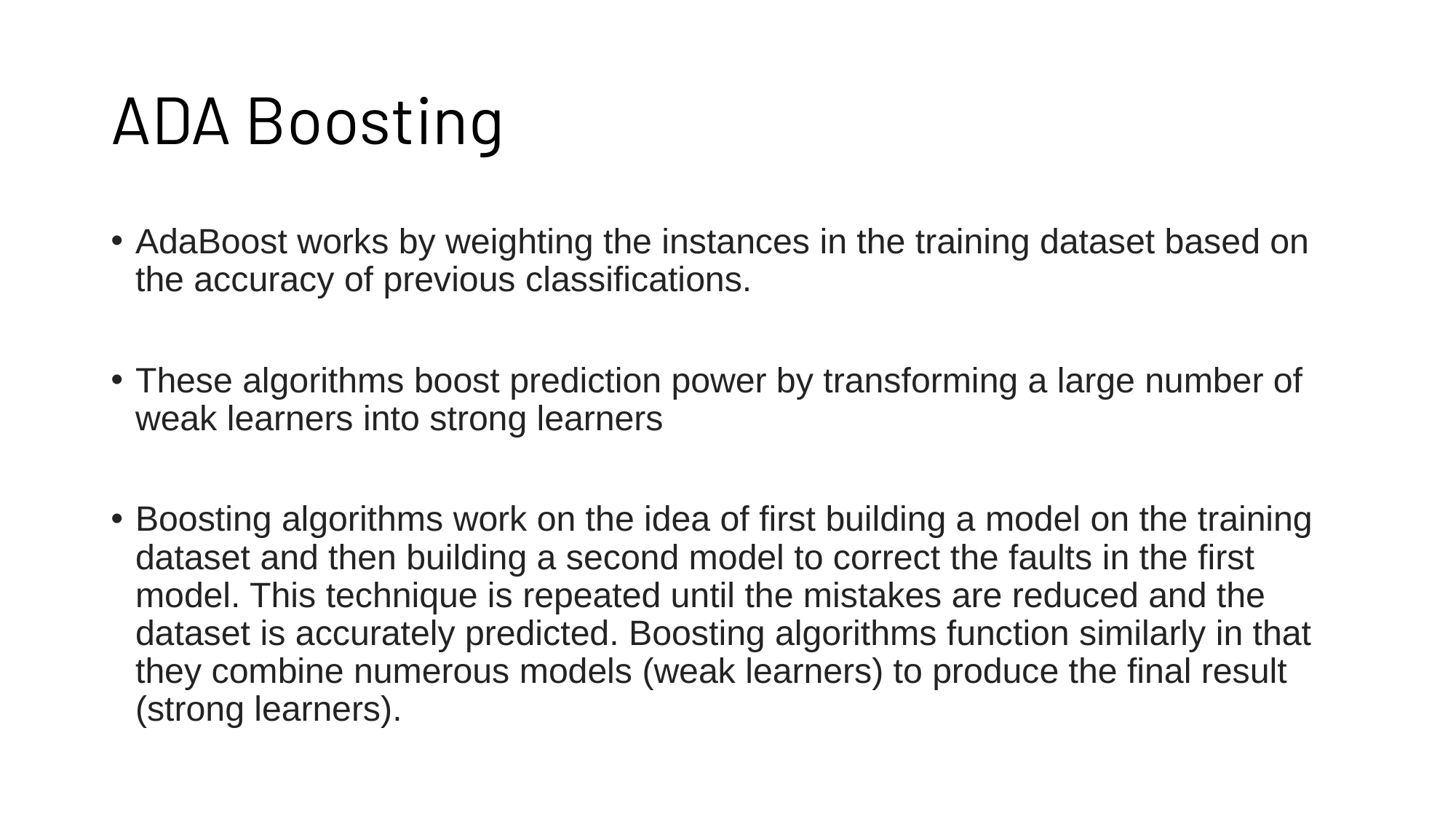

# ADA Boosting
AdaBoost works by weighting the instances in the training dataset based on the accuracy of previous classifications.

These algorithms boost prediction power by transforming a large number of weak learners into strong learners

Boosting algorithms work on the idea of first building a model on the training dataset and then building a second model to correct the faults in the first model. This technique is repeated until the mistakes are reduced and the dataset is accurately predicted. Boosting algorithms function similarly in that they combine numerous models (weak learners) to produce the final result (strong learners).